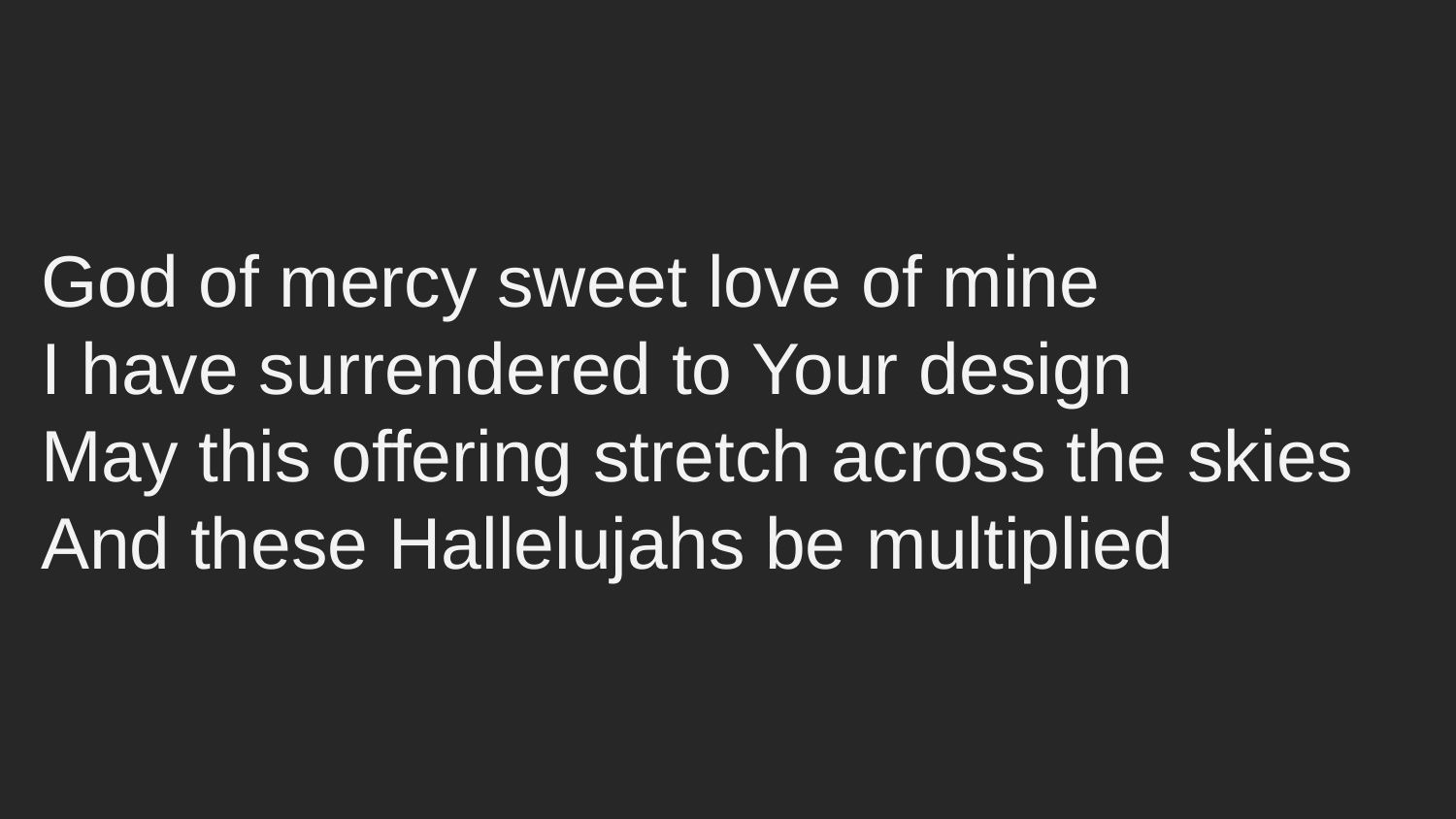

God of mercy sweet love of mine
I have surrendered to Your design
May this offering stretch across the skies
And these Hallelujahs be multiplied